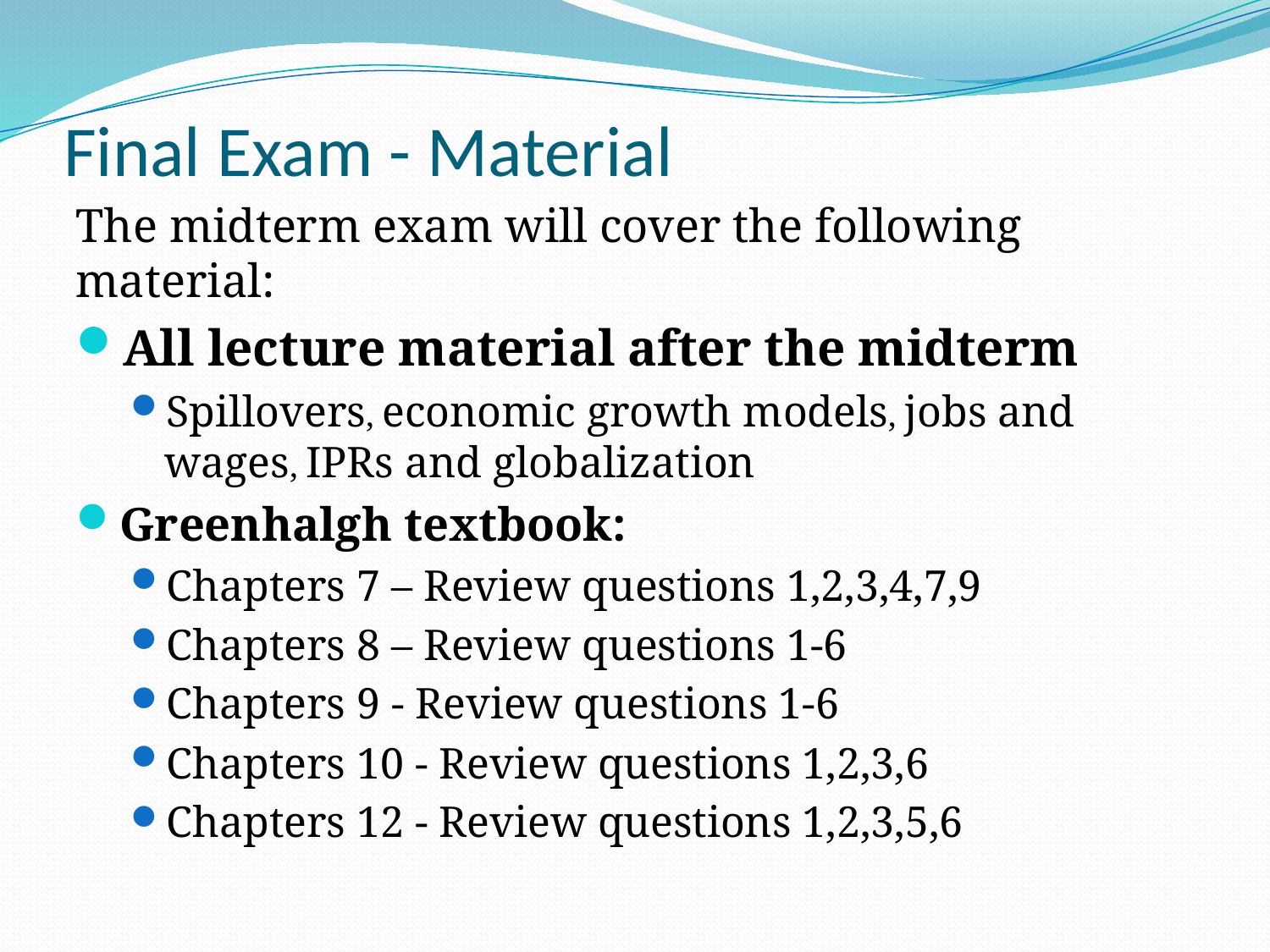

# Final Exam - Material
The midterm exam will cover the following material:
All lecture material after the midterm
Spillovers, economic growth models, jobs and wages, IPRs and globalization
Greenhalgh textbook:
Chapters 7 – Review questions 1,2,3,4,7,9
Chapters 8 – Review questions 1-6
Chapters 9 - Review questions 1-6
Chapters 10 - Review questions 1,2,3,6
Chapters 12 - Review questions 1,2,3,5,6